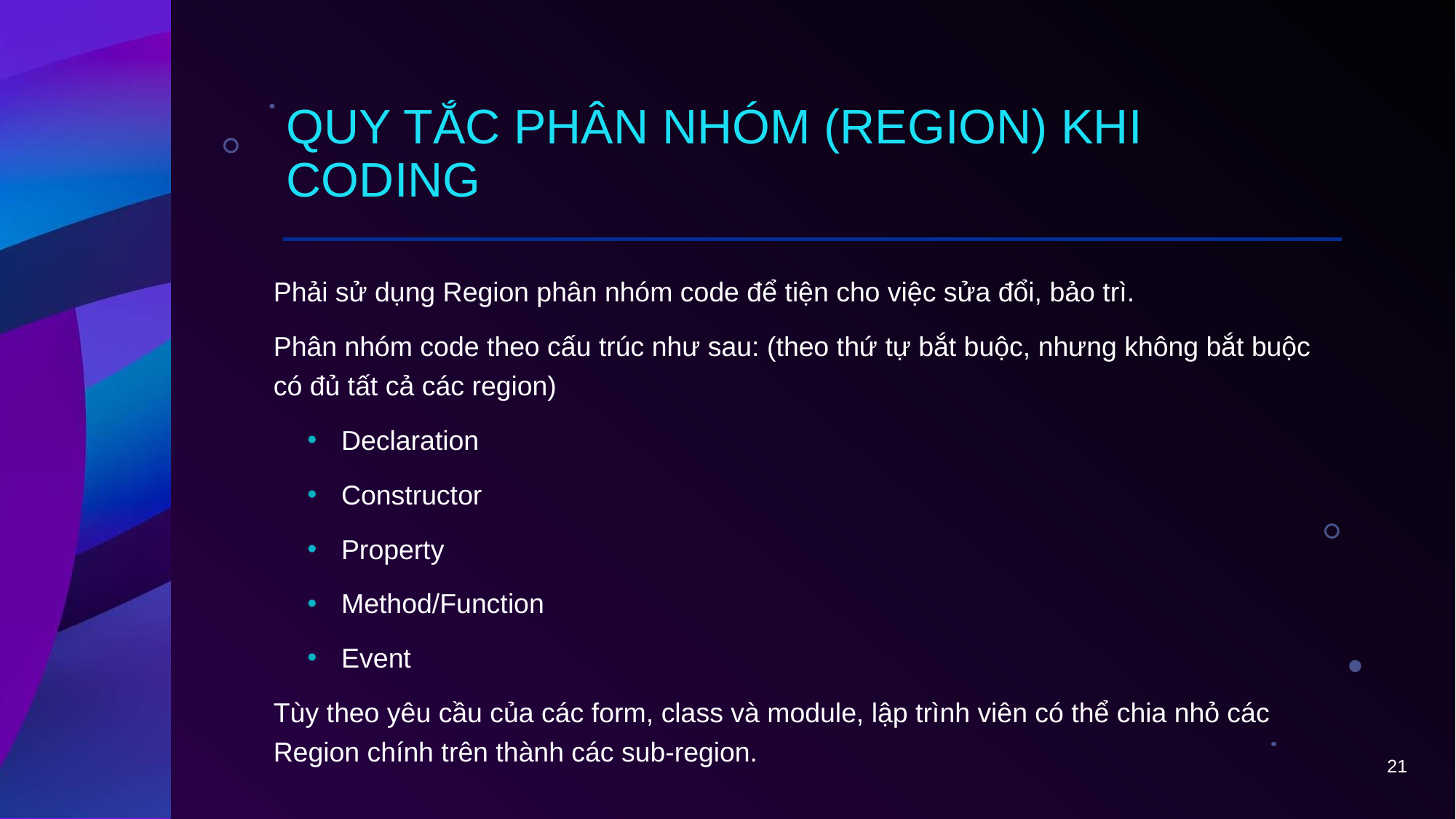

# QUY TẮC PHÂN NHÓM (REGION) KHI CODING
Phải sử dụng Region phân nhóm code để tiện cho việc sửa đổi, bảo trì.
Phân nhóm code theo cấu trúc như sau: (theo thứ tự bắt buộc, nhưng không bắt buộc có đủ tất cả các region)
Declaration
Constructor
Property
Method/Function
Event
Tùy theo yêu cầu của các form, class và module, lập trình viên có thể chia nhỏ các Region chính trên thành các sub-region.
21